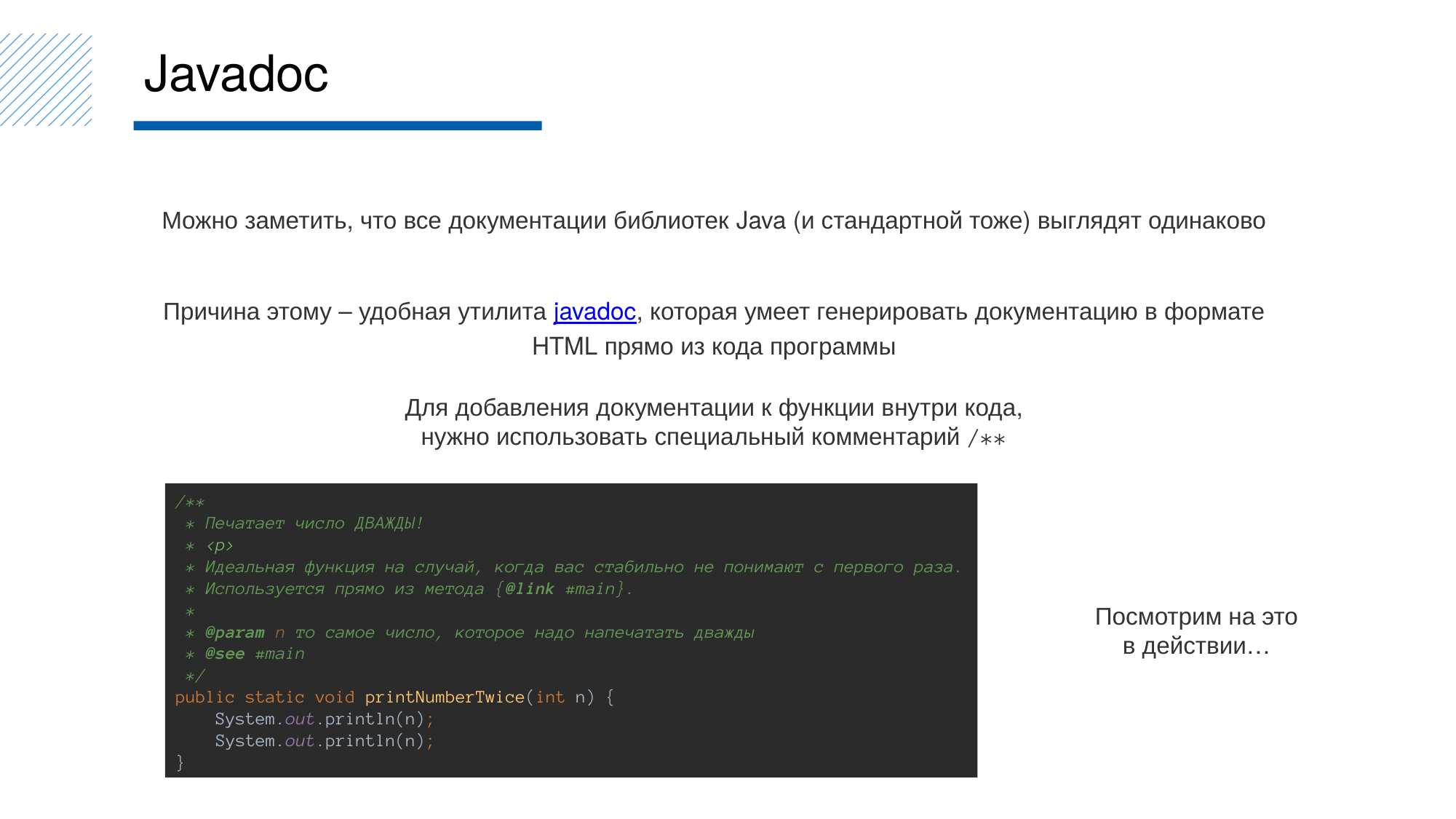

Javadoc
Можно заметить, что все документации библиотек Java (и стандартной тоже) выглядят одинаково
Причина этому – удобная утилита javadoc, которая умеет генерировать документацию в формате HTML прямо из кода программы
Для добавления документации к функции внутри кода,
нужно использовать специальный комментарий /**
/**
 * Печатает число ДВАЖДЫ!
 * <p>
 * Идеальная функция на случай, когда вас стабильно не понимают с первого раза.
 * Используется прямо из метода {@link #main}.
 *
 * @param n то самое число, которое надо напечатать дважды
 * @see #main
 */
public static void printNumberTwice(int n) {
    System.out.println(n);
    System.out.println(n);
}
Посмотрим на это в действии…